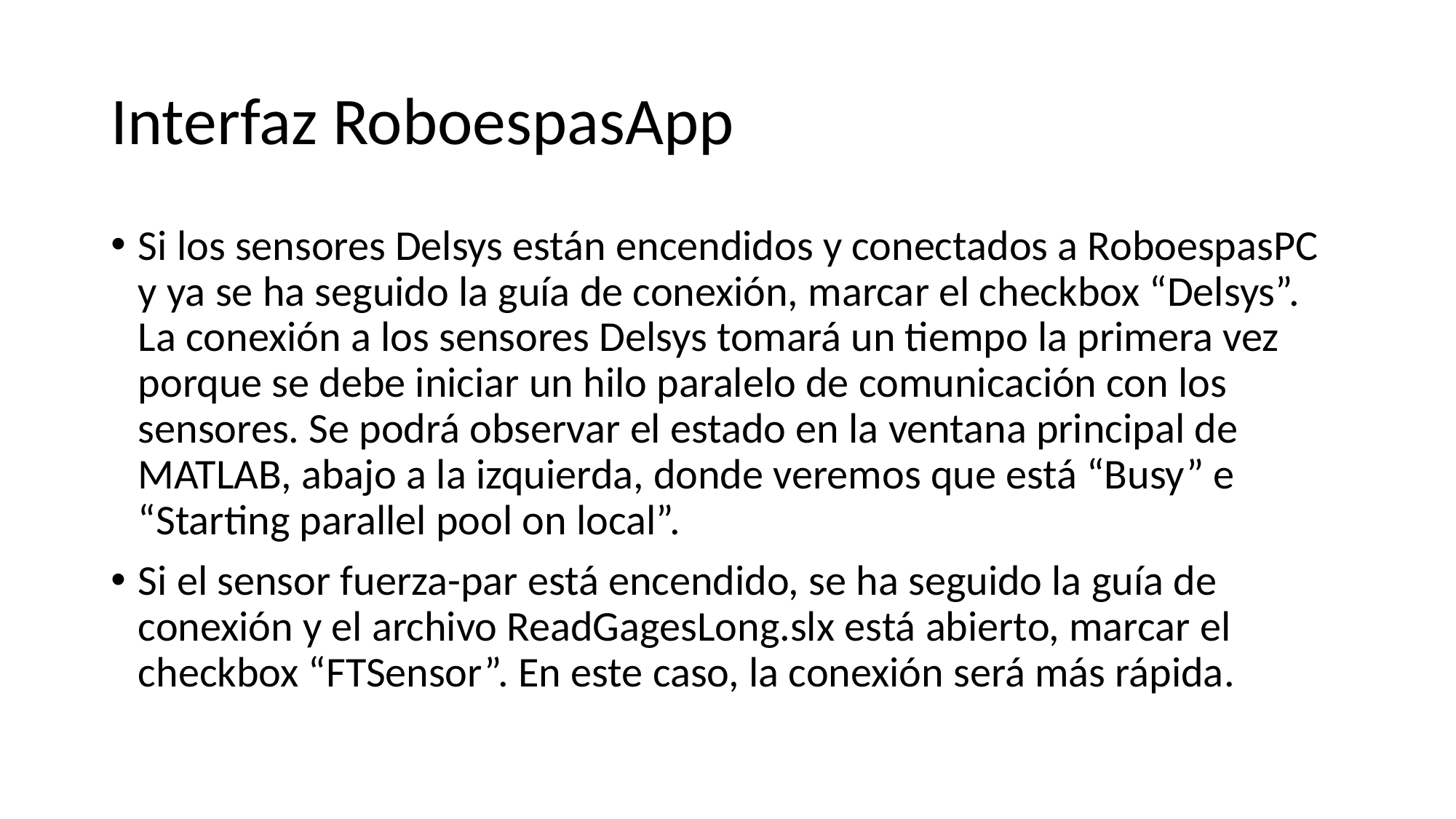

# Interfaz RoboespasApp
Si los sensores Delsys están encendidos y conectados a RoboespasPC y ya se ha seguido la guía de conexión, marcar el checkbox “Delsys”. La conexión a los sensores Delsys tomará un tiempo la primera vez porque se debe iniciar un hilo paralelo de comunicación con los sensores. Se podrá observar el estado en la ventana principal de MATLAB, abajo a la izquierda, donde veremos que está “Busy” e “Starting parallel pool on local”.
Si el sensor fuerza-par está encendido, se ha seguido la guía de conexión y el archivo ReadGagesLong.slx está abierto, marcar el checkbox “FTSensor”. En este caso, la conexión será más rápida.